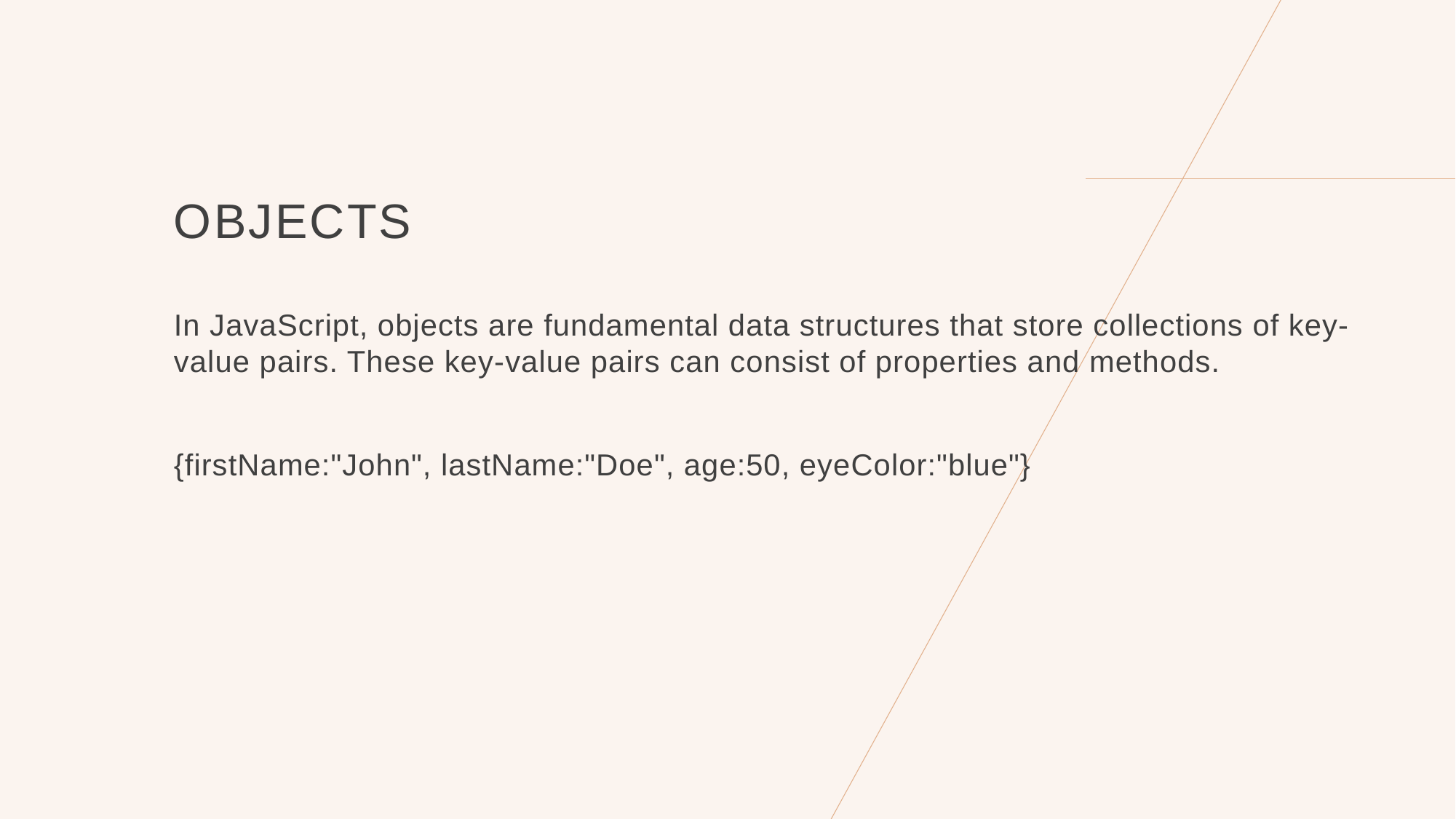

# Objects
In JavaScript, objects are fundamental data structures that store collections of key-value pairs. These key-value pairs can consist of properties and methods.

{firstName:"John", lastName:"Doe", age:50, eyeColor:"blue"}